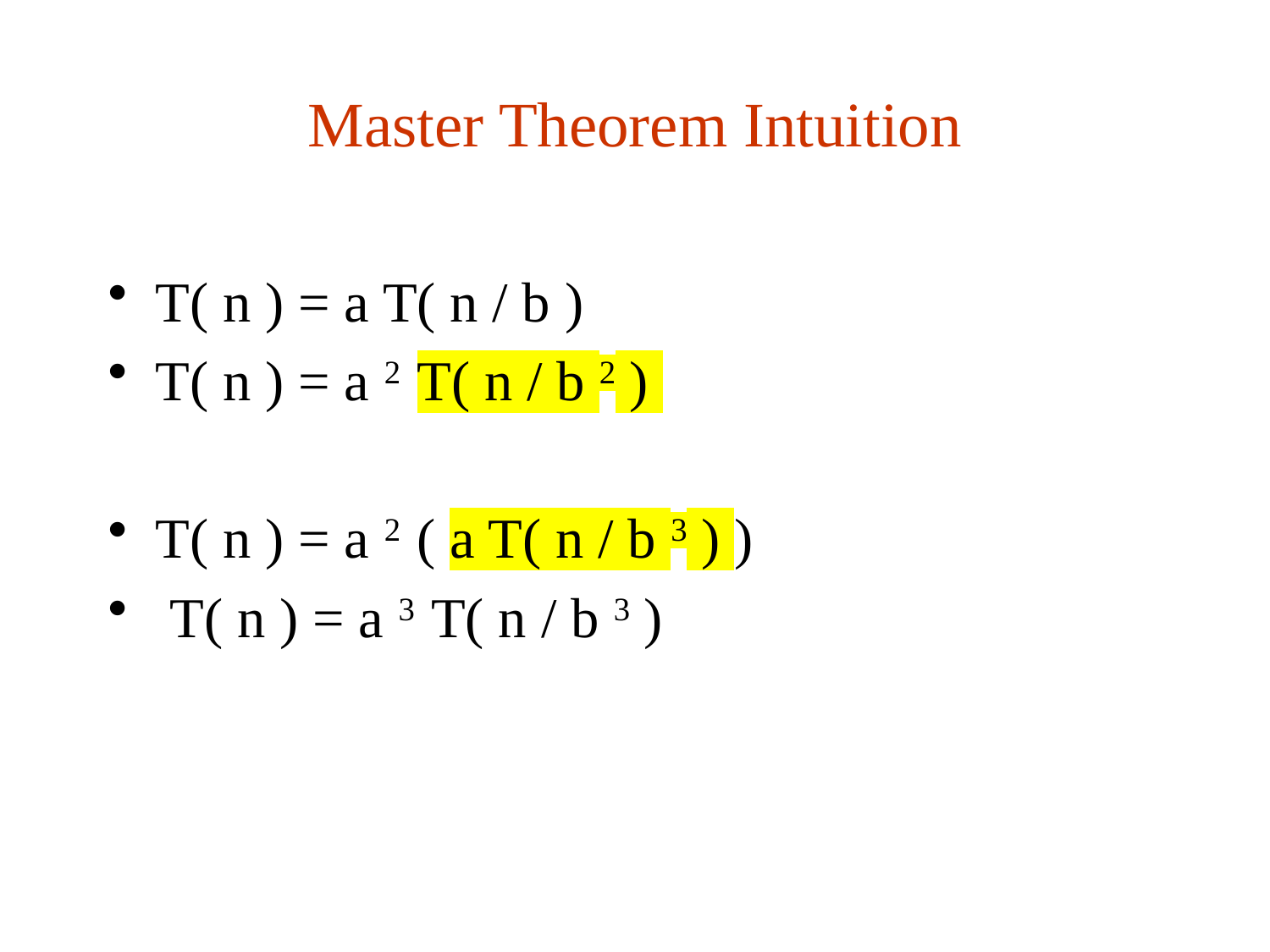

# Master Theorem Intuition

T( n ) = a T( n / b )
T( n ) = a 2  T( n / b 2 )

T( n ) = a 2  ( a T( n / b 3 ) )
 T( n ) = a 3  T( n / b 3 )